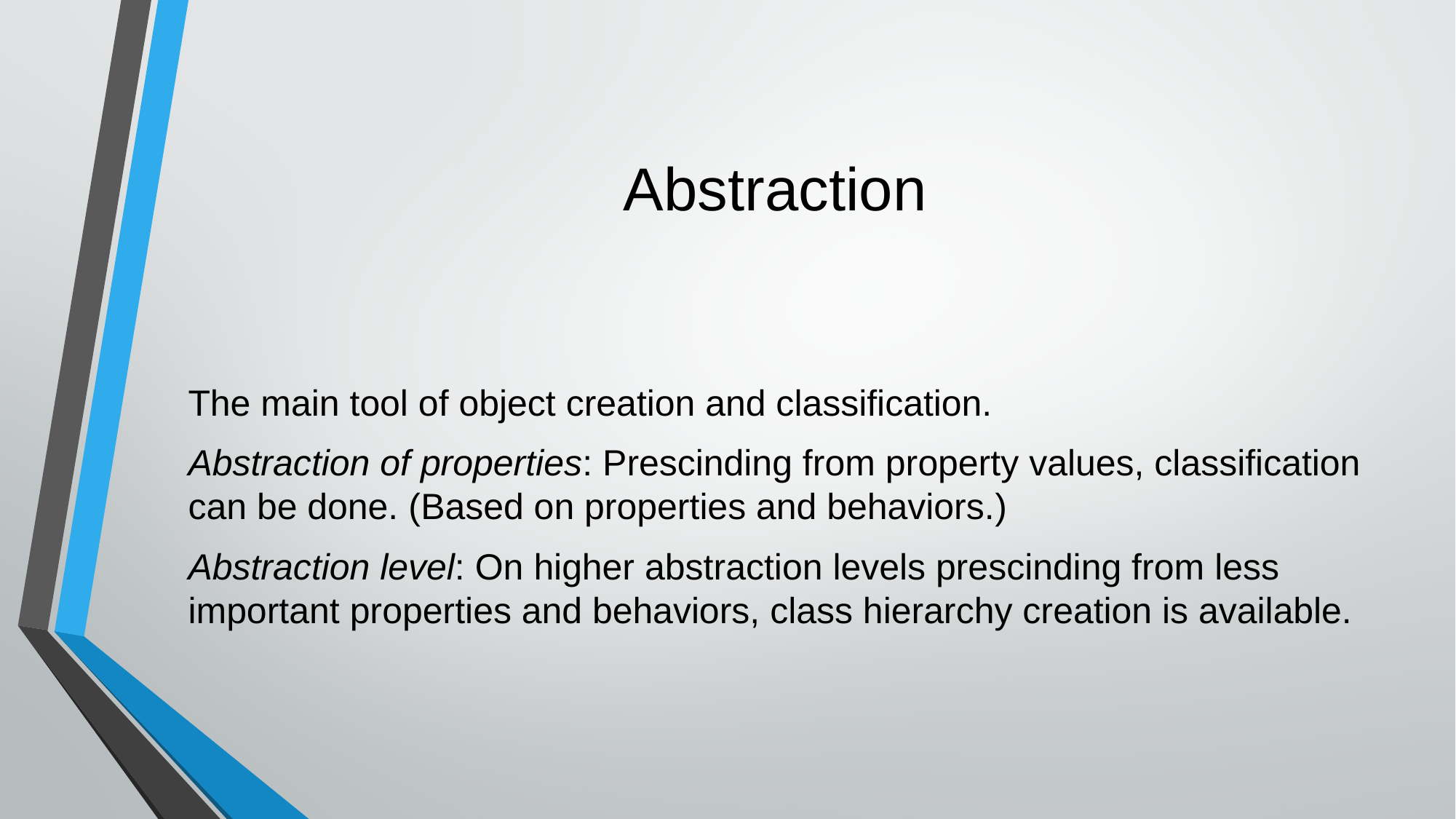

# Abstraction
The main tool of object creation and classification.
Abstraction of properties: Prescinding from property values, classification can be done. (Based on properties and behaviors.)
Abstraction level: On higher abstraction levels prescinding from less important properties and behaviors, class hierarchy creation is available.